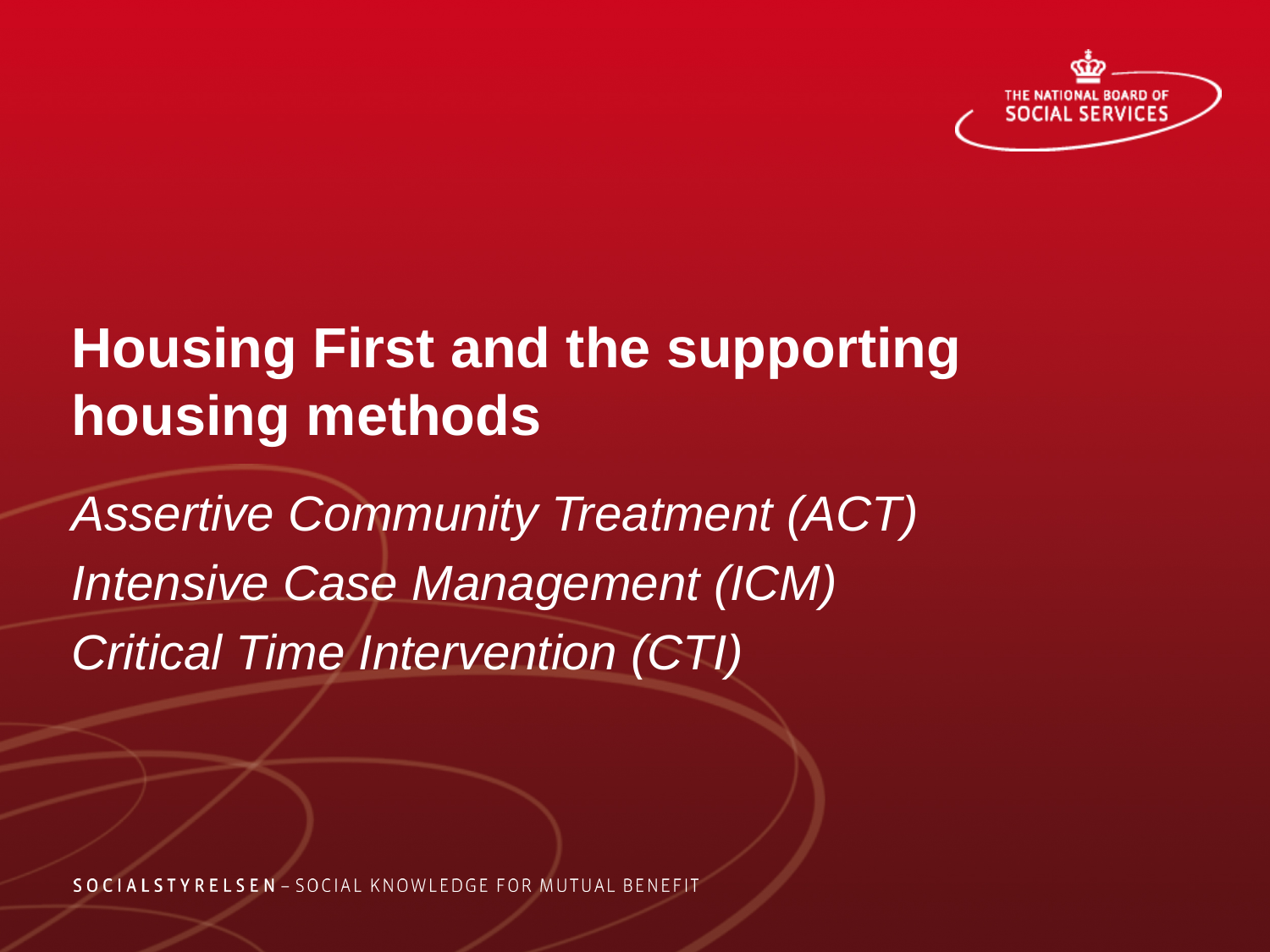

# Housing First and the supporting housing methods
Assertive Community Treatment (ACT)
Intensive Case Management (ICM)
Critical Time Intervention (CTI)